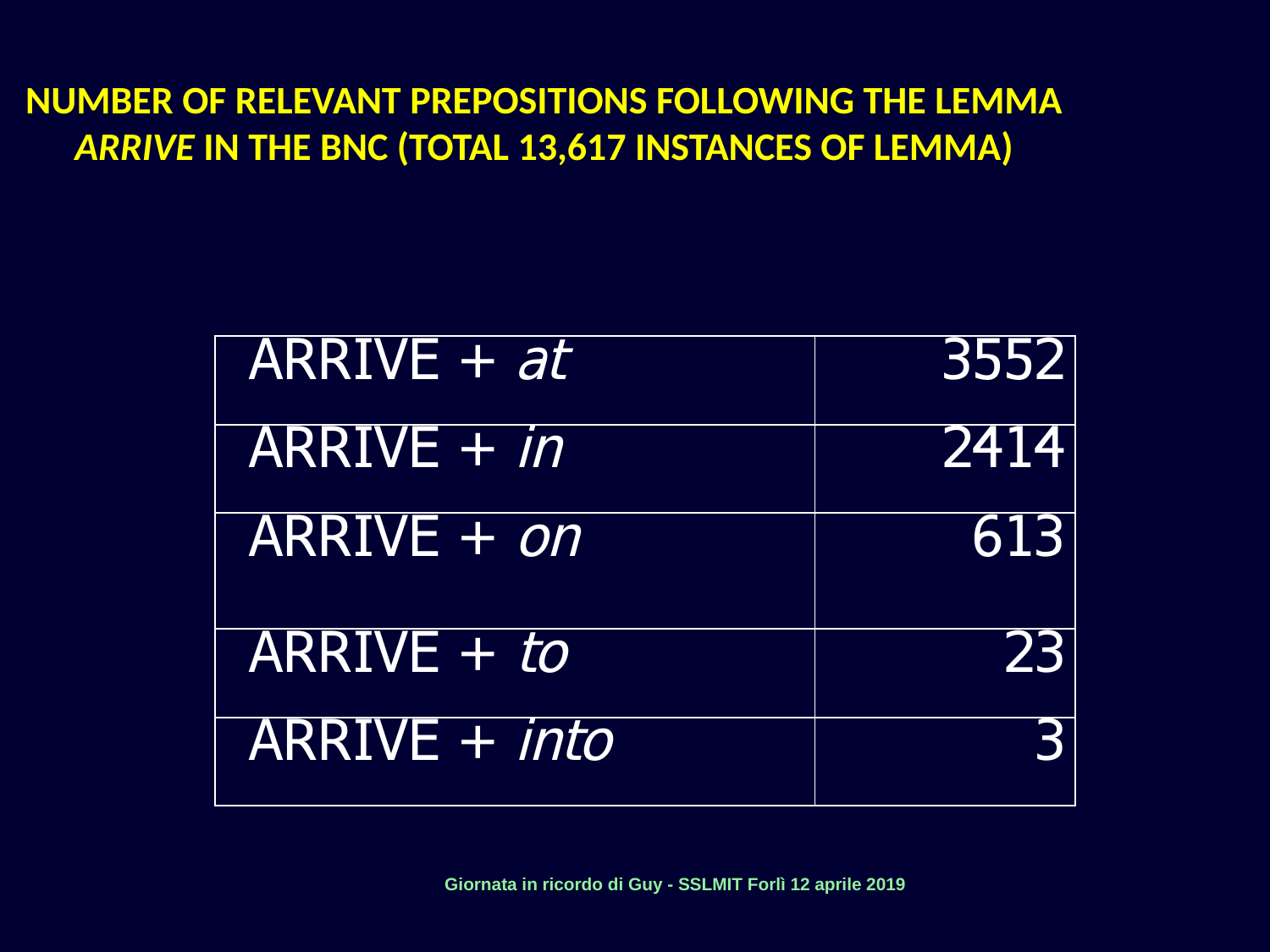

NUMBER OF RELEVANT PREPOSITIONS FOLLOWING THE LEMMA ARRIVE IN THE BNC (TOTAL 13,617 INSTANCES OF LEMMA)
| arrive + at | 3552 |
| --- | --- |
| arrive + in | 2414 |
| arrive + on | 613 |
| arrive + to | 23 |
| arrive + into | 3 |
Giornata in ricordo di Guy - SSLMIT Forlì 12 aprile 2019